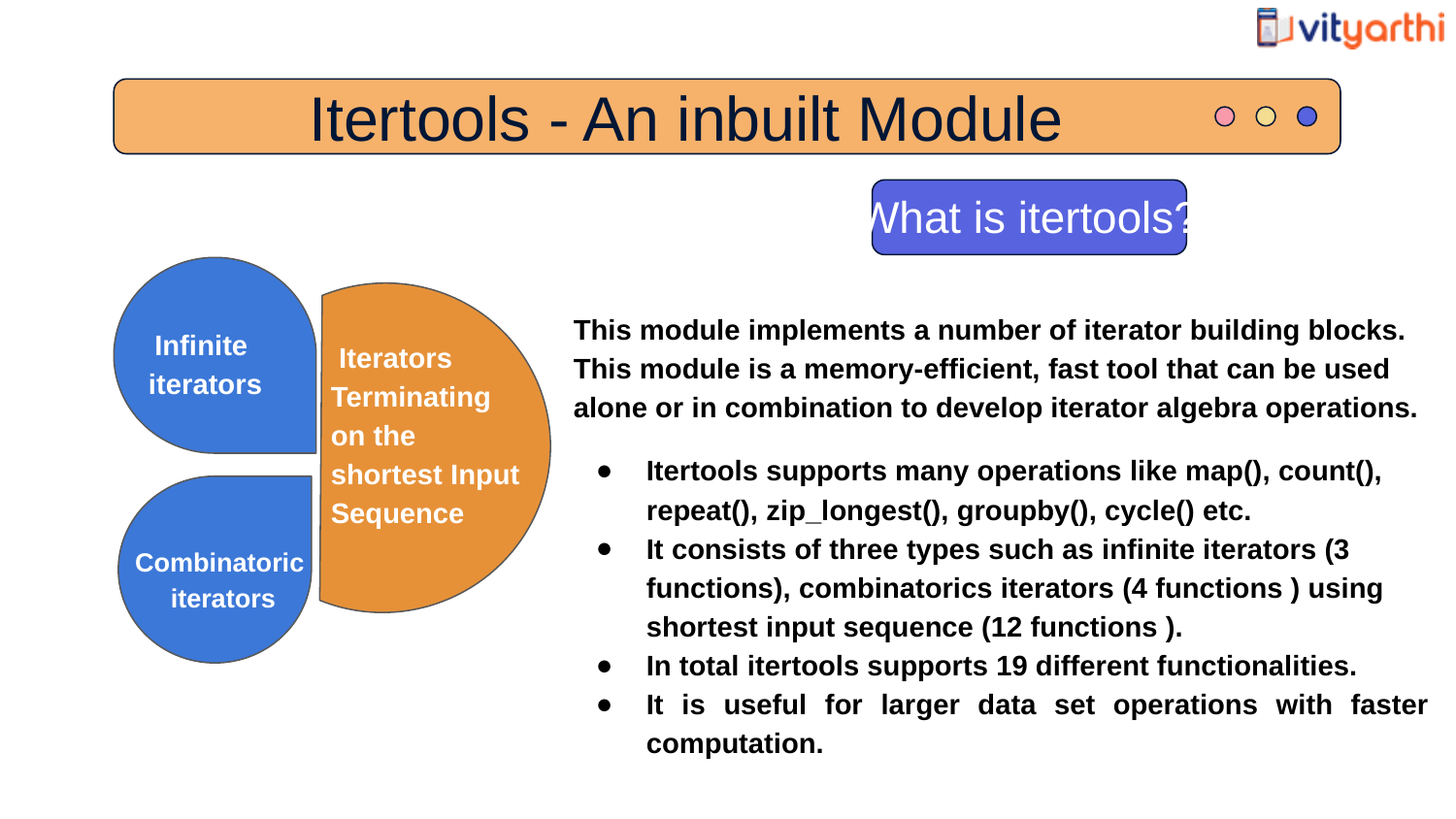

Itertools - An inbuilt Module

What is itertools?

This module implements a number of iterator building blocks.
This module is a memory-efficient, fast tool that can be used alone or in combination to develop iterator algebra operations.
Itertools supports many operations like map(), count(), repeat(), zip_longest(), groupby(), cycle() etc.
It consists of three types such as infinite iterators (3 functions), combinatorics iterators (4 functions ) using shortest input sequence (12 functions ).
In total itertools supports 19 different functionalities.
It is useful for larger data set operations with faster computation.
**

Infinite  iterators
 Iterators
Terminating on the shortest Input Sequence
()
*
/

Combinatoric  iterators